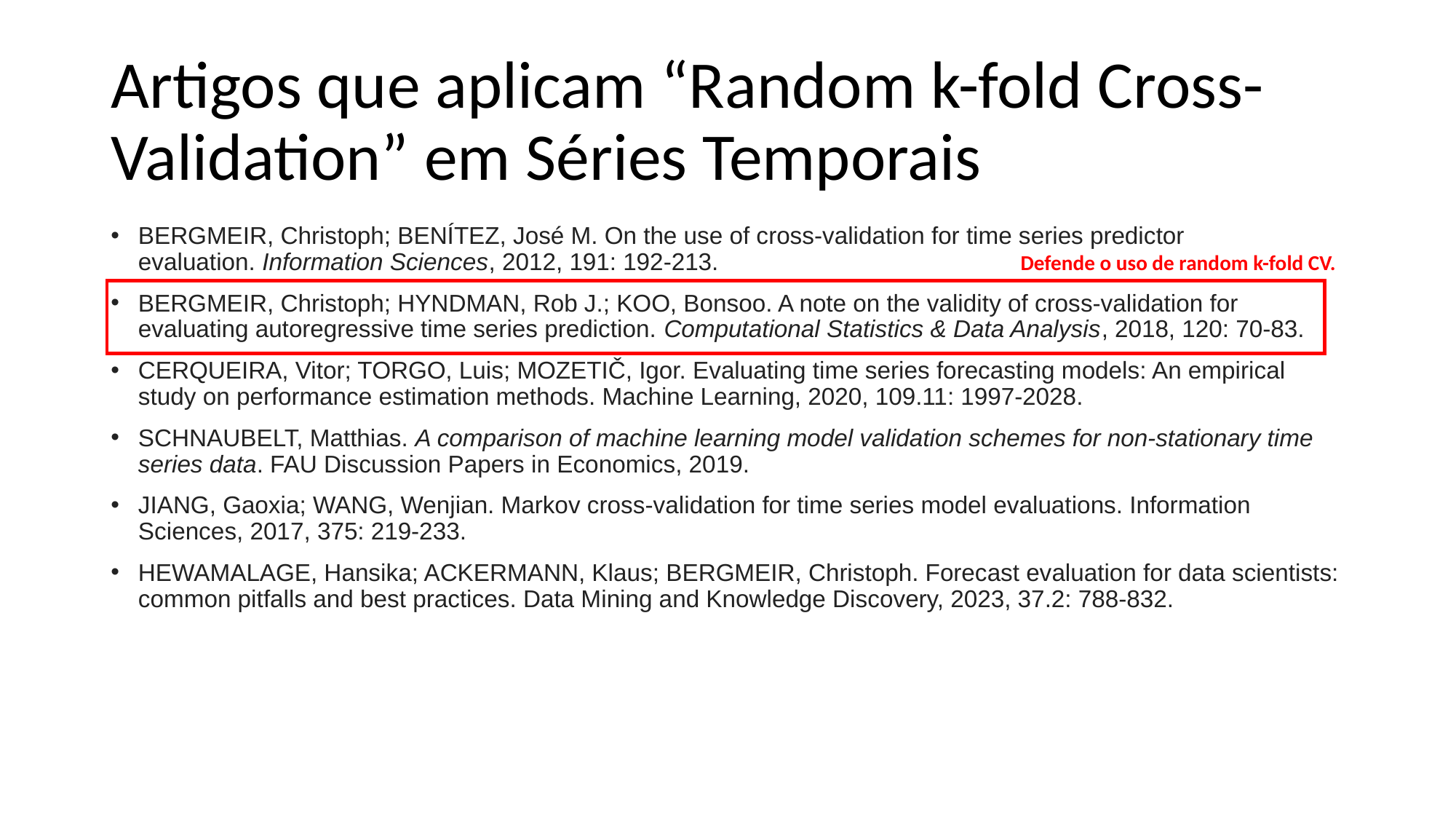

# Artigos que aplicam “Random k-fold Cross-Validation” em Séries Temporais
BERGMEIR, Christoph; BENÍTEZ, José M. On the use of cross-validation for time series predictor evaluation. Information Sciences, 2012, 191: 192-213.
BERGMEIR, Christoph; HYNDMAN, Rob J.; KOO, Bonsoo. A note on the validity of cross-validation for evaluating autoregressive time series prediction. Computational Statistics & Data Analysis, 2018, 120: 70-83.
CERQUEIRA, Vitor; TORGO, Luis; MOZETIČ, Igor. Evaluating time series forecasting models: An empirical study on performance estimation methods. Machine Learning, 2020, 109.11: 1997-2028.
SCHNAUBELT, Matthias. A comparison of machine learning model validation schemes for non-stationary time series data. FAU Discussion Papers in Economics, 2019.
JIANG, Gaoxia; WANG, Wenjian. Markov cross-validation for time series model evaluations. Information Sciences, 2017, 375: 219-233.
HEWAMALAGE, Hansika; ACKERMANN, Klaus; BERGMEIR, Christoph. Forecast evaluation for data scientists: common pitfalls and best practices. Data Mining and Knowledge Discovery, 2023, 37.2: 788-832.
Defende o uso de random k-fold CV.